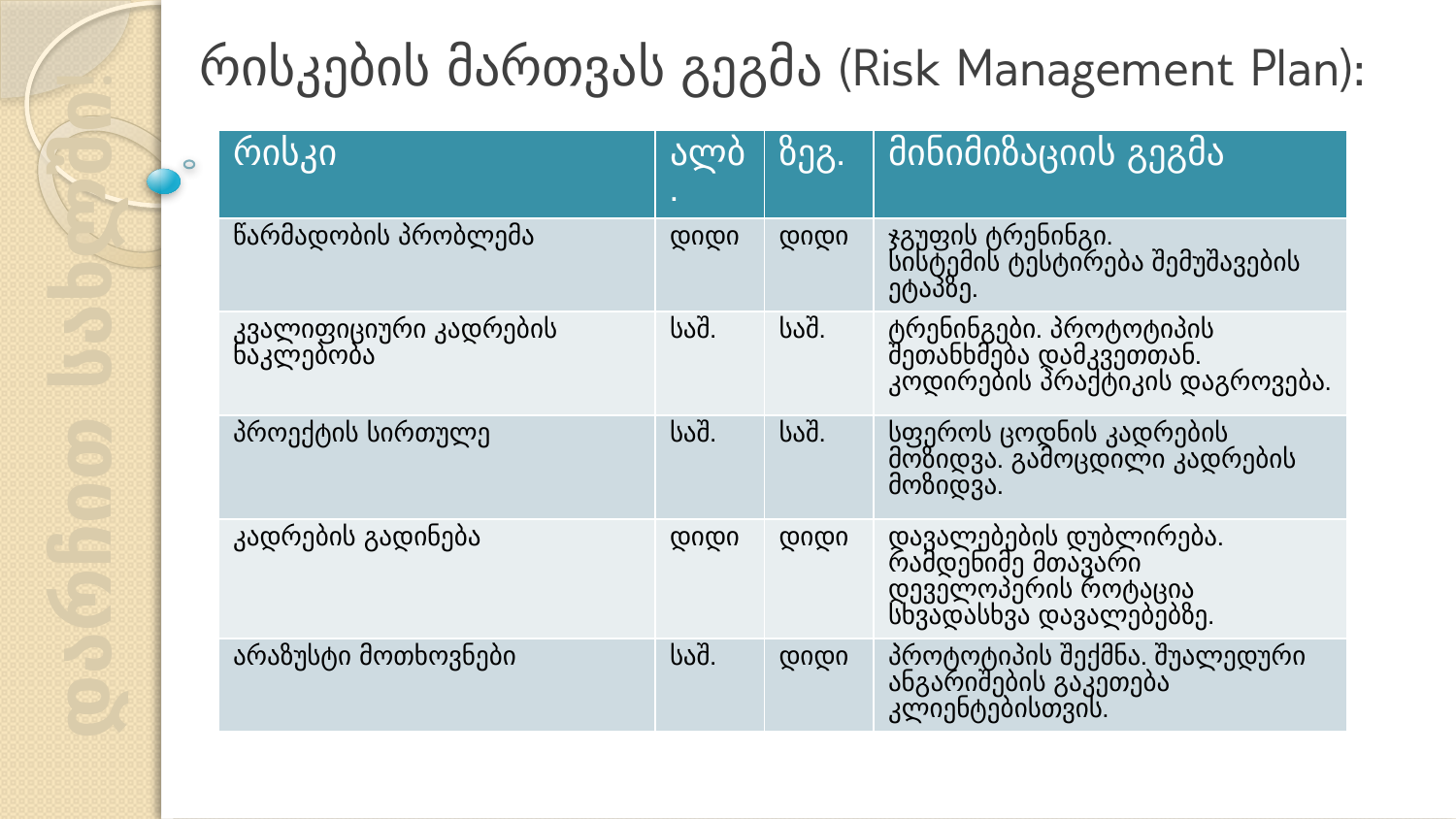

რისკების მართვას გეგმა (Risk Management Plan):
| რისკი | ალბ. | ზეგ. | მინიმიზაციის გეგმა |
| --- | --- | --- | --- |
| წარმადობის პრობლემა | დიდი | დიდი | ჯგუფის ტრენინგი. სისტემის ტესტირება შემუშავების ეტაპზე. |
| კვალიფიციური კადრების ნაკლებობა | საშ. | საშ. | ტრენინგები. პროტოტიპის შეთანხმება დამკვეთთან. კოდირების პრაქტიკის დაგროვება. |
| პროექტის სირთულე | საშ. | საშ. | სფეროს ცოდნის კადრების მოზიდვა. გამოცდილი კადრების მოზიდვა. |
| კადრების გადინება | დიდი | დიდი | დავალებების დუბლირება. რამდენიმე მთავარი დეველოპერის როტაცია სხვადასხვა დავალებებზე. |
| არაზუსტი მოთხოვნები | საშ. | დიდი | პროტოტიპის შექმნა. შუალედური ანგარიშების გაკეთება კლიენტებისთვის. |
დარჩით სახლში!